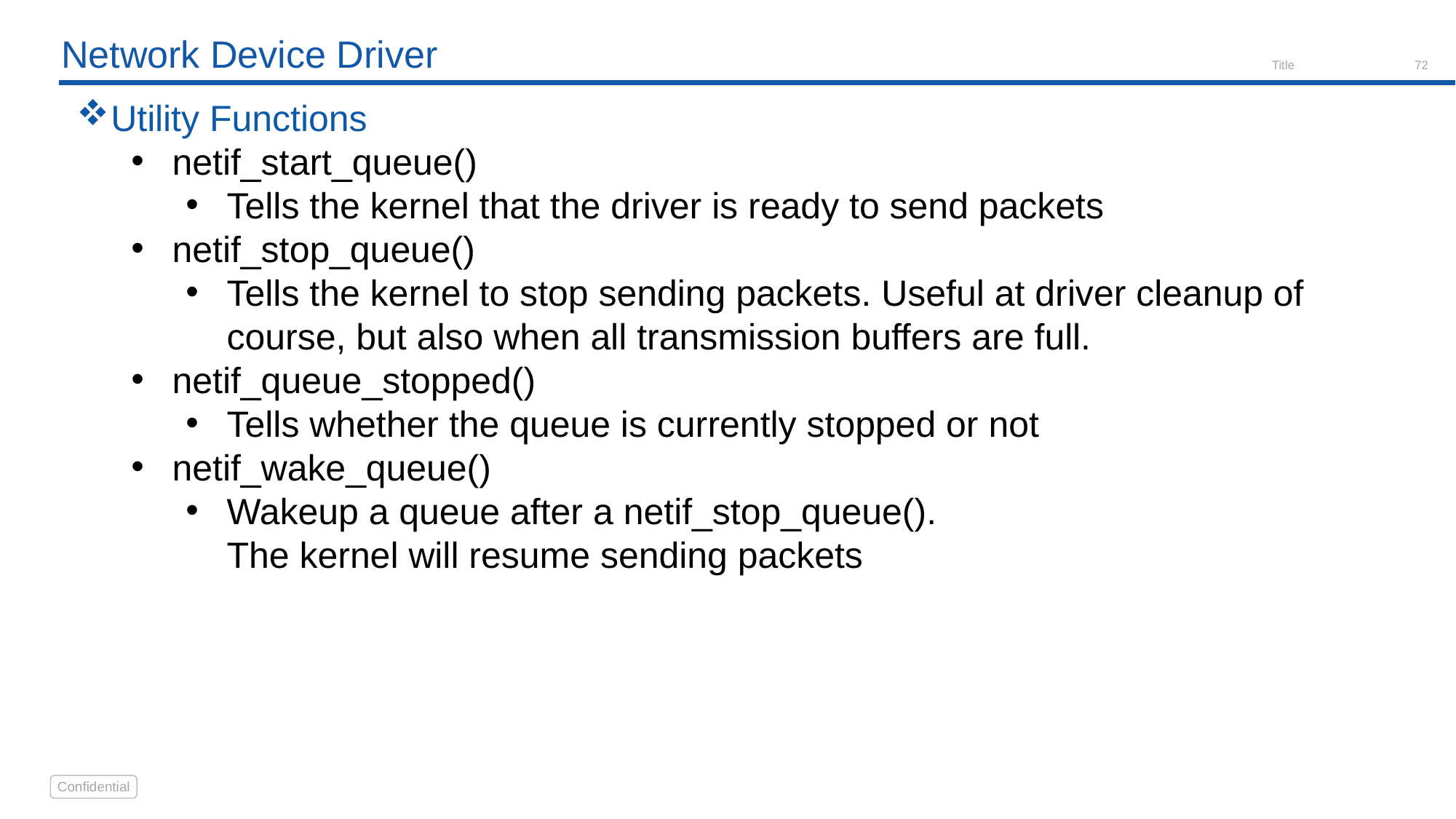

# Network Device Driver
Utility Functions
netif_start_queue()
Tells the kernel that the driver is ready to send packets
netif_stop_queue()
Tells the kernel to stop sending packets. Useful at driver cleanup of  course, but also when all transmission buffers are full.
netif_queue_stopped()
Tells whether the queue is currently stopped or not
netif_wake_queue()
Wake­up a queue after a netif_stop_queue(). The kernel will resume sending packets